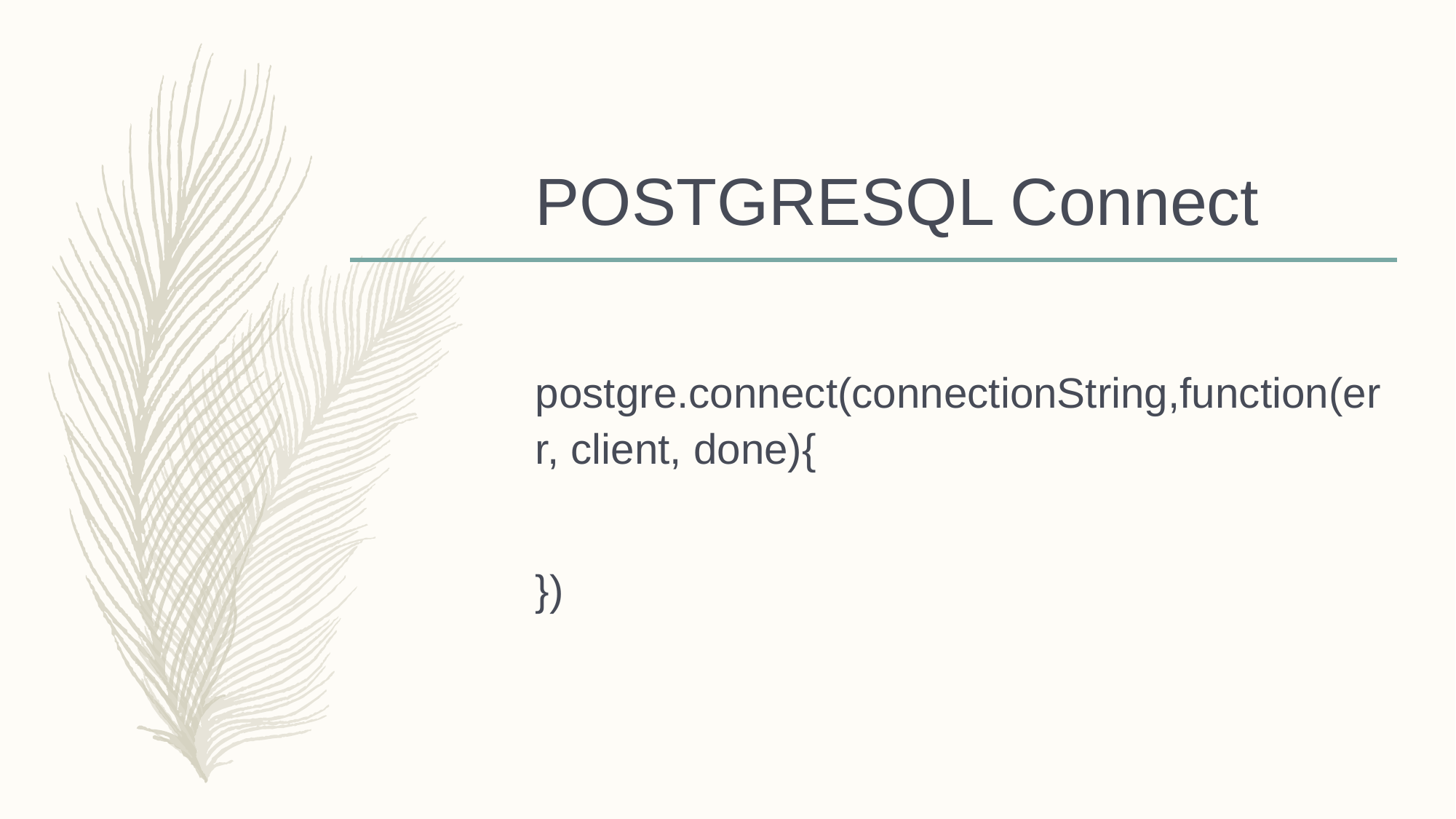

# POSTGRESQL Connect
postgre.connect(connectionString,function(err, client, done){

})